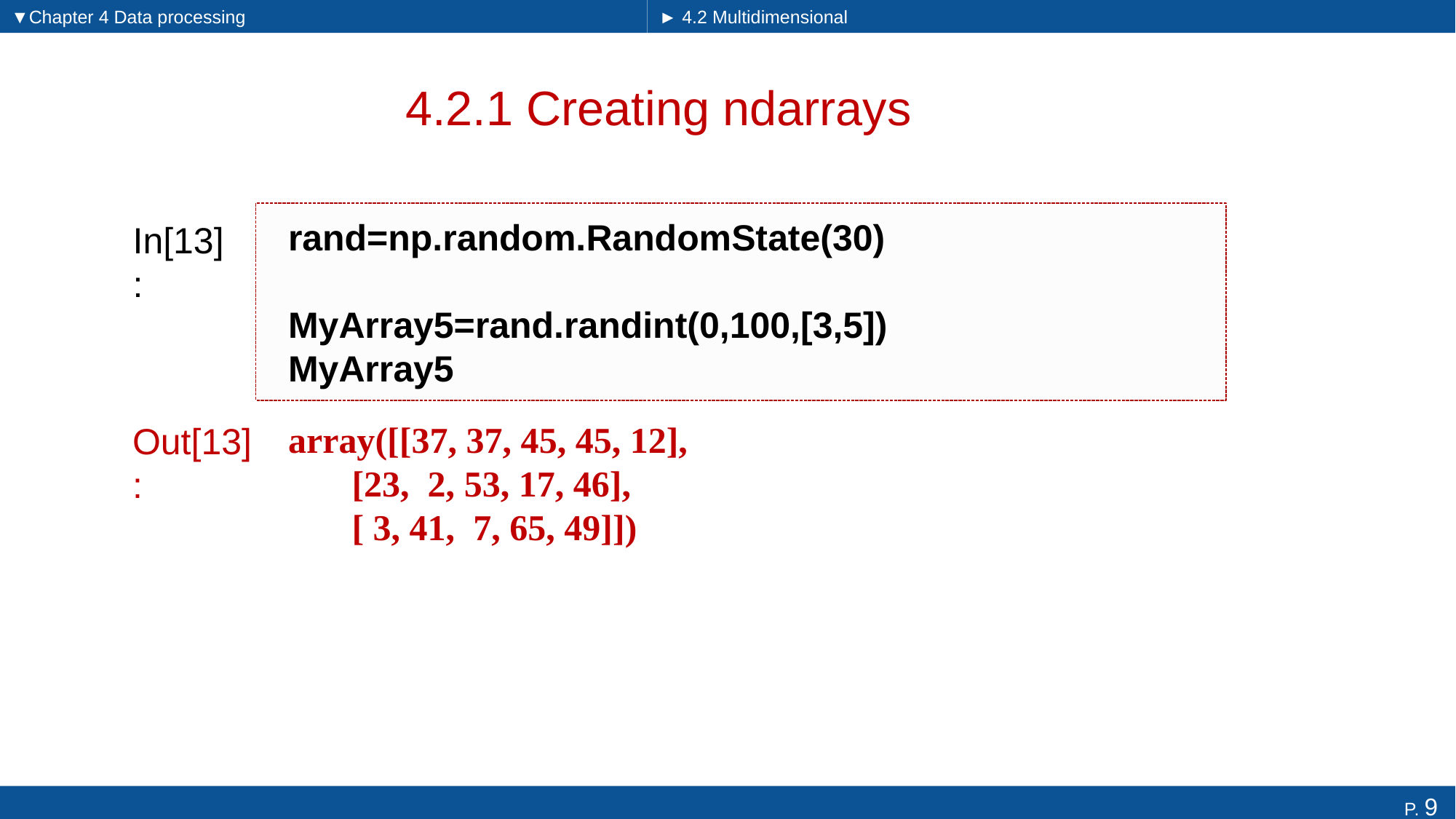

▼Chapter 4 Data processing
► 4.2 Multidimensional arrays
# 4.2.1 Creating ndarrays
rand=np.random.RandomState(30)

MyArray5=rand.randint(0,100,[3,5])
MyArray5
In[13]:
array([[37, 37, 45, 45, 12],
       [23,  2, 53, 17, 46],
       [ 3, 41,  7, 65, 49]])
Out[13]: